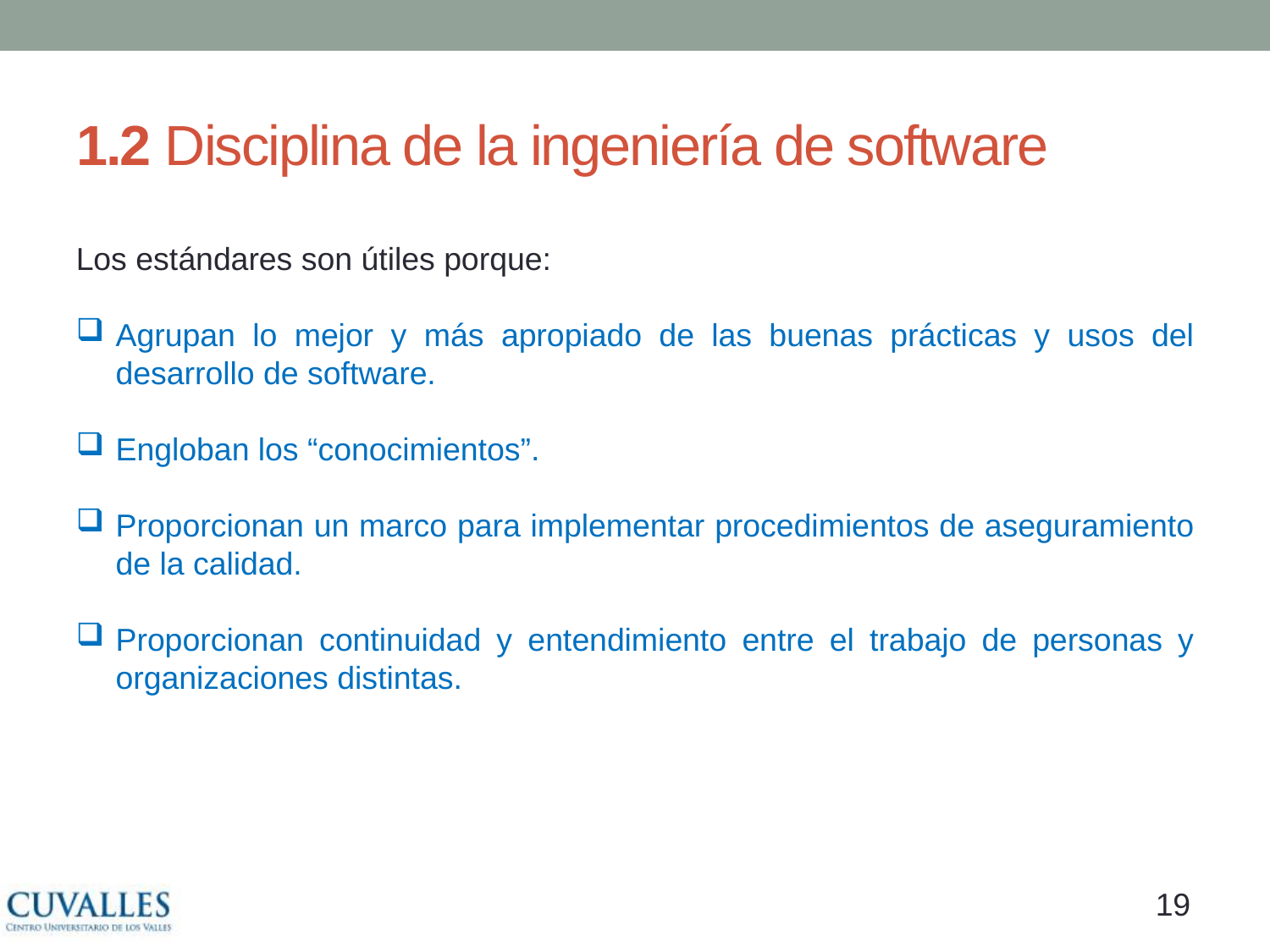

# 1.2 Disciplina de la ingeniería de software
Los estándares son útiles porque:

Agrupan lo mejor y más apropiado de las buenas prácticas y usos del desarrollo de software.

Engloban los “conocimientos”.

Proporcionan un marco para implementar procedimientos de aseguramiento de la calidad.

Proporcionan continuidad y entendimiento entre el trabajo de personas y organizaciones distintas.

19